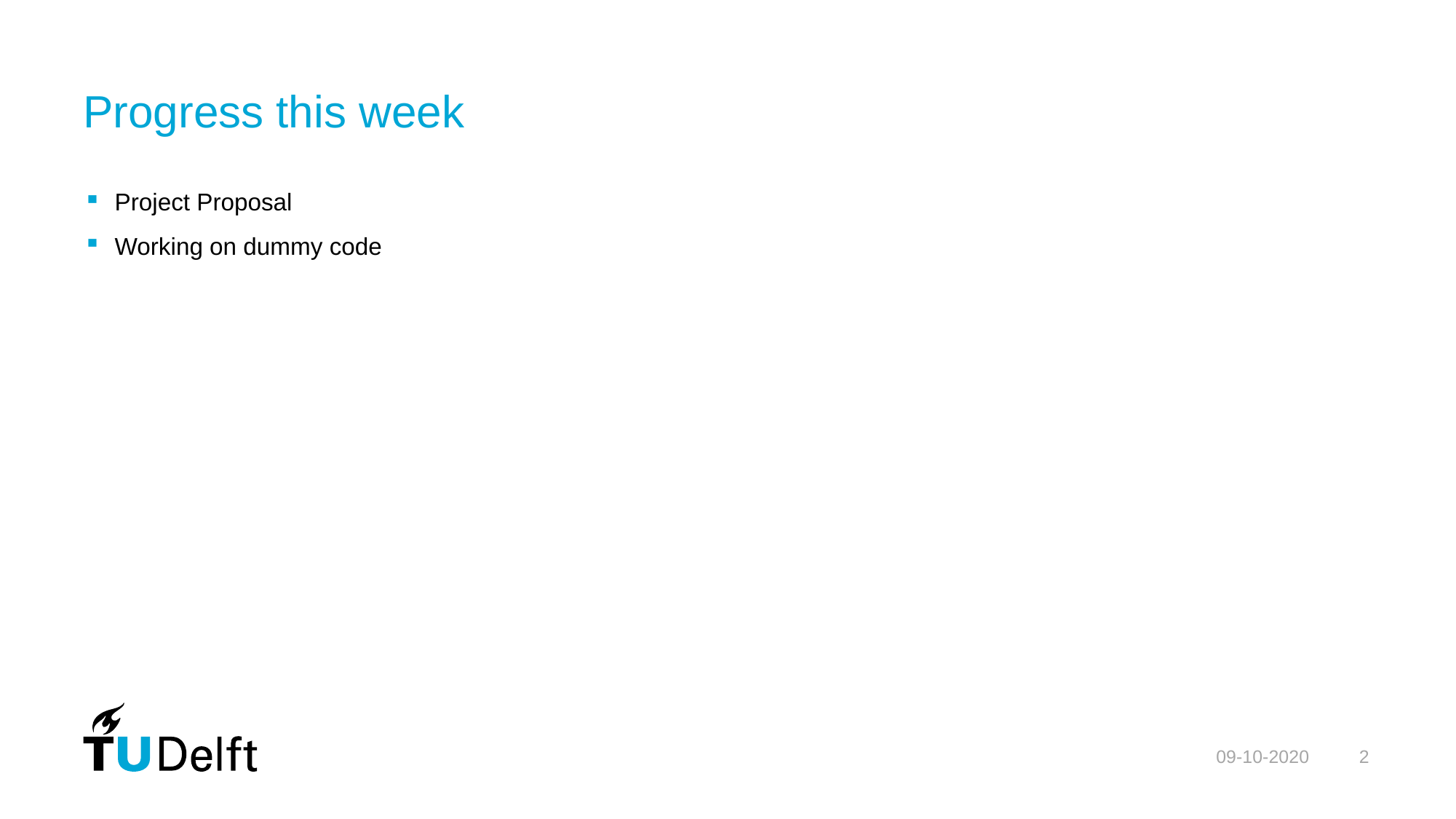

# Progress this week
Project Proposal
Working on dummy code
09-10-2020
2